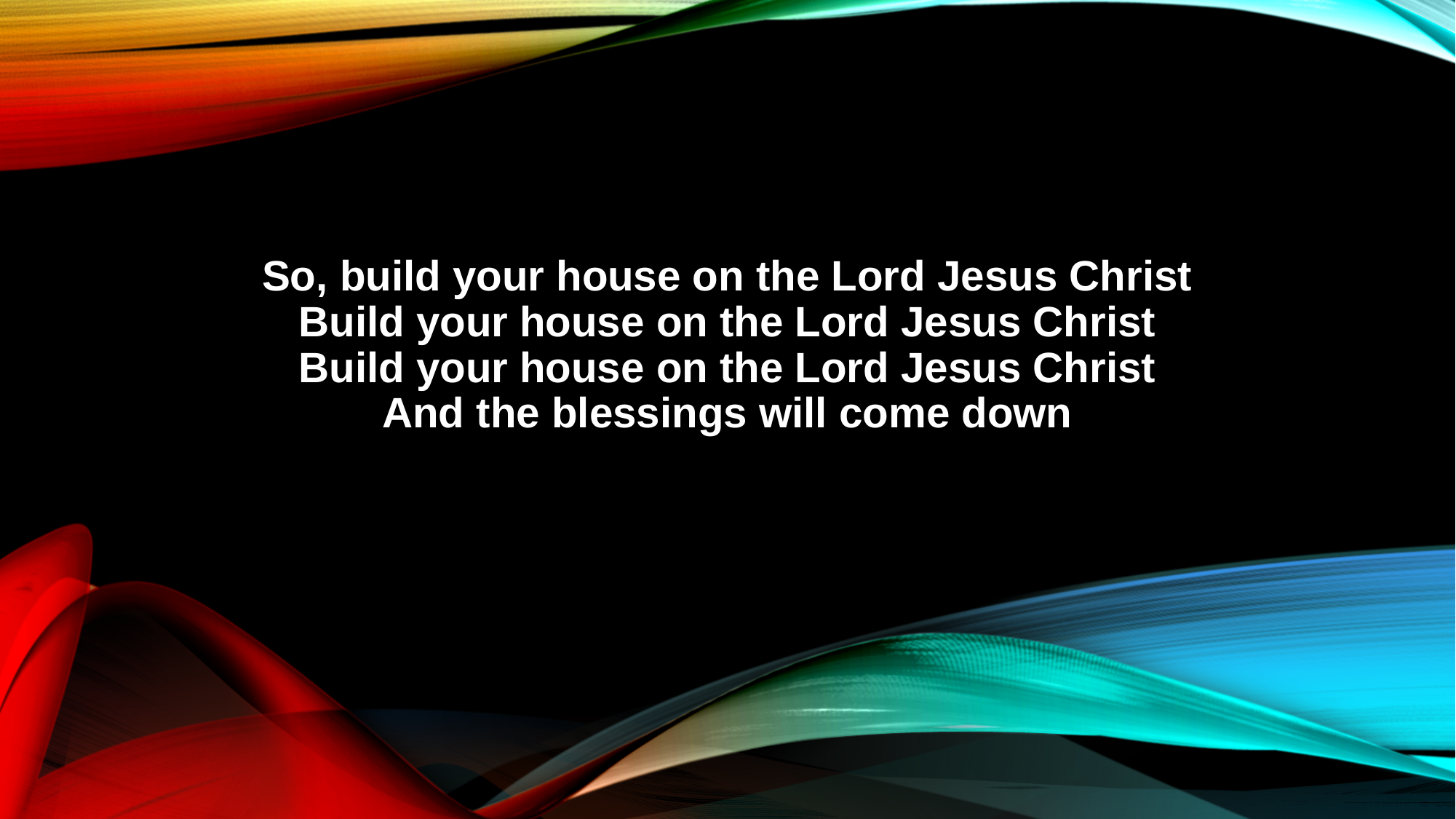

So, build your house on the Lord Jesus Christ
Build your house on the Lord Jesus Christ
Build your house on the Lord Jesus Christ
And the blessings will come down